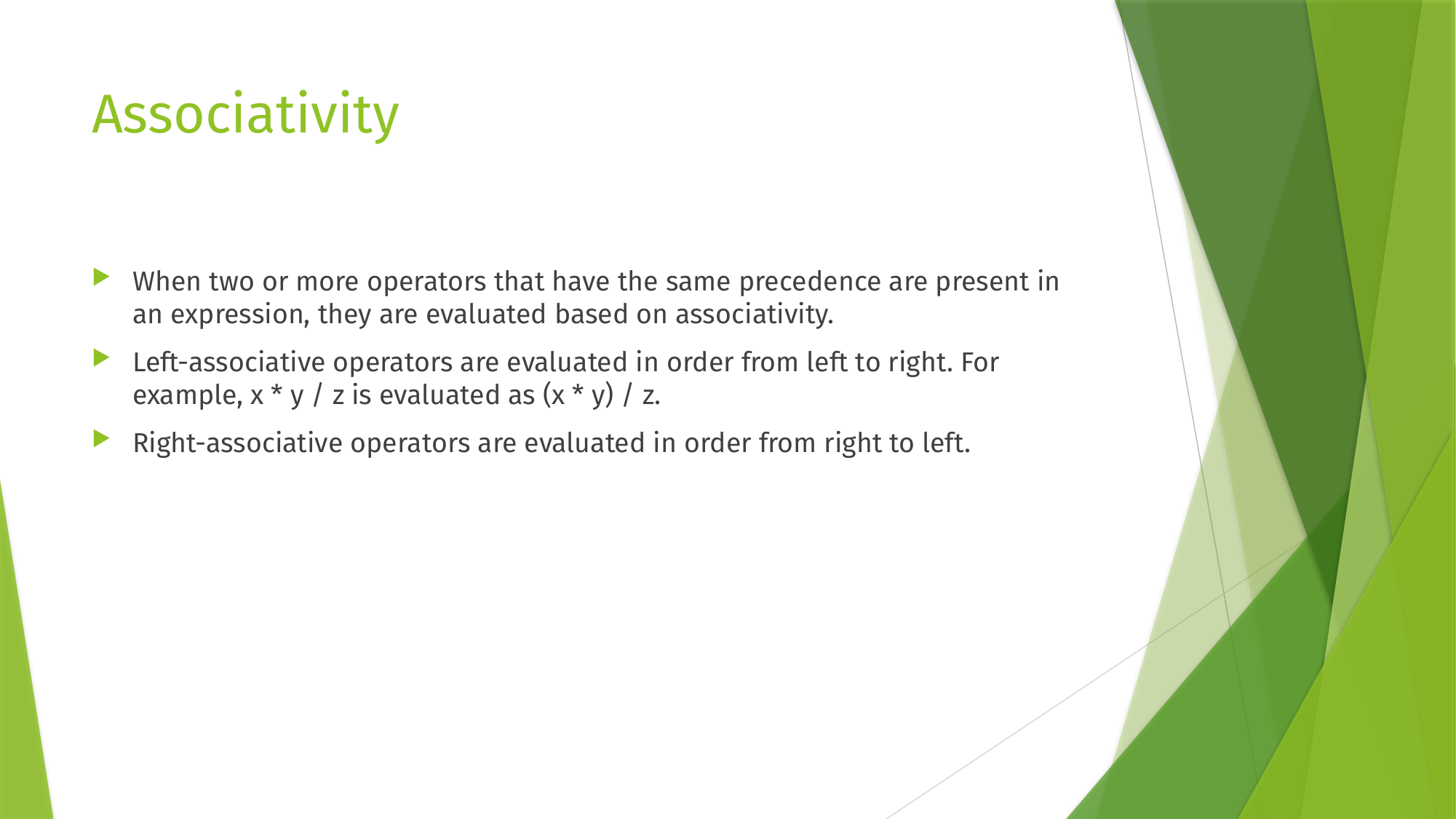

# Associativity
When two or more operators that have the same precedence are present in an expression, they are evaluated based on associativity.
Left-associative operators are evaluated in order from left to right. For example, x * y / z is evaluated as (x * y) / z.
Right-associative operators are evaluated in order from right to left.